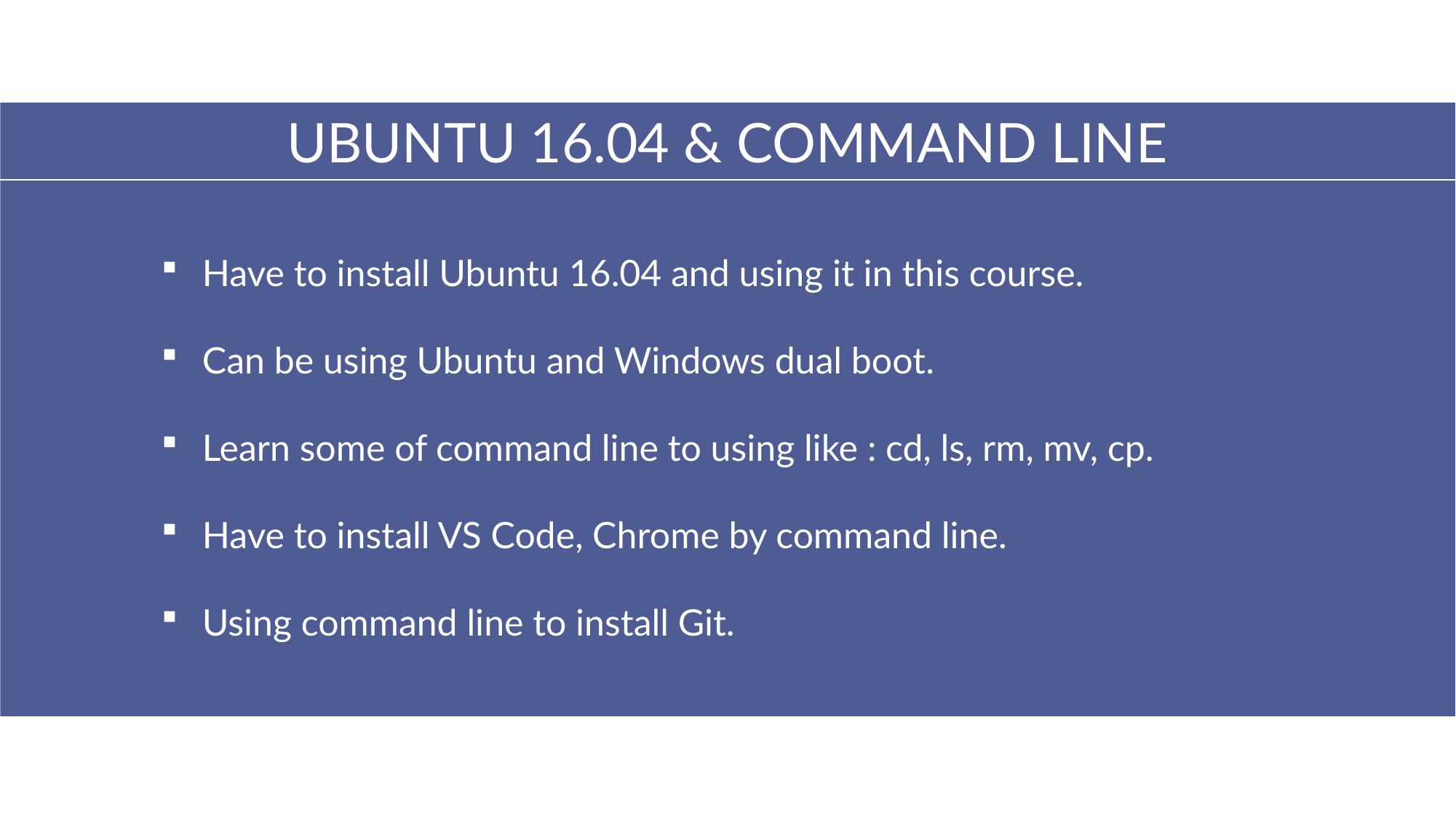

UBUNTU 16.04 & COMMAND LINE
Have to install Ubuntu 16.04 and using it in this course.
Can be using Ubuntu and Windows dual boot.
Learn some of command line to using like : cd, ls, rm, mv, cp.
Have to install VS Code, Chrome by command line.
Using command line to install Git.